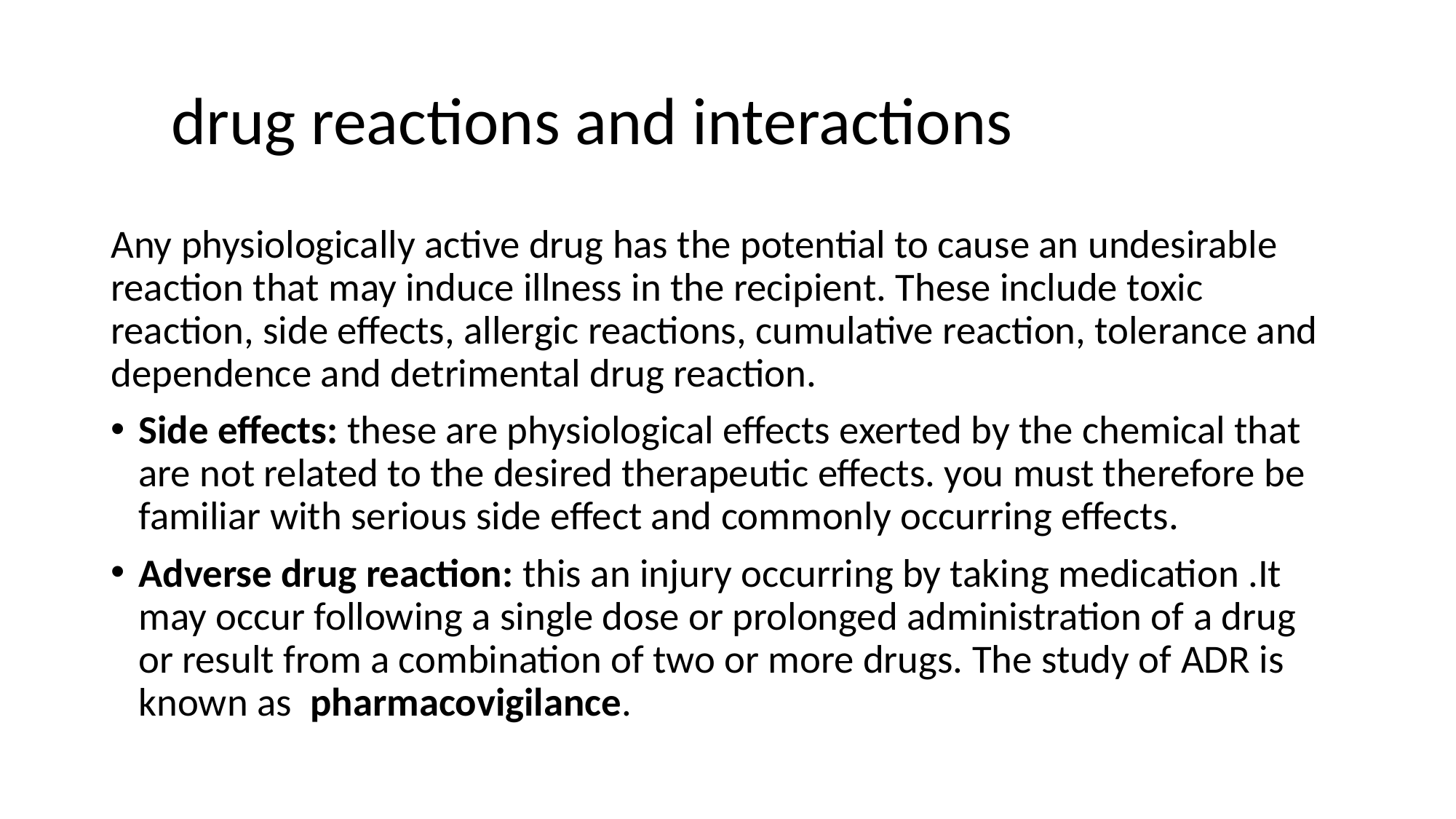

# drug reactions and interactions
Any physiologically active drug has the potential to cause an undesirable reaction that may induce illness in the recipient. These include toxic reaction, side effects, allergic reactions, cumulative reaction, tolerance and dependence and detrimental drug reaction.
Side effects: these are physiological effects exerted by the chemical that are not related to the desired therapeutic effects. you must therefore be familiar with serious side effect and commonly occurring effects.
Adverse drug reaction: this an injury occurring by taking medication .It may occur following a single dose or prolonged administration of a drug  or result from a combination of two or more drugs. The study of ADR is known as  pharmacovigilance.